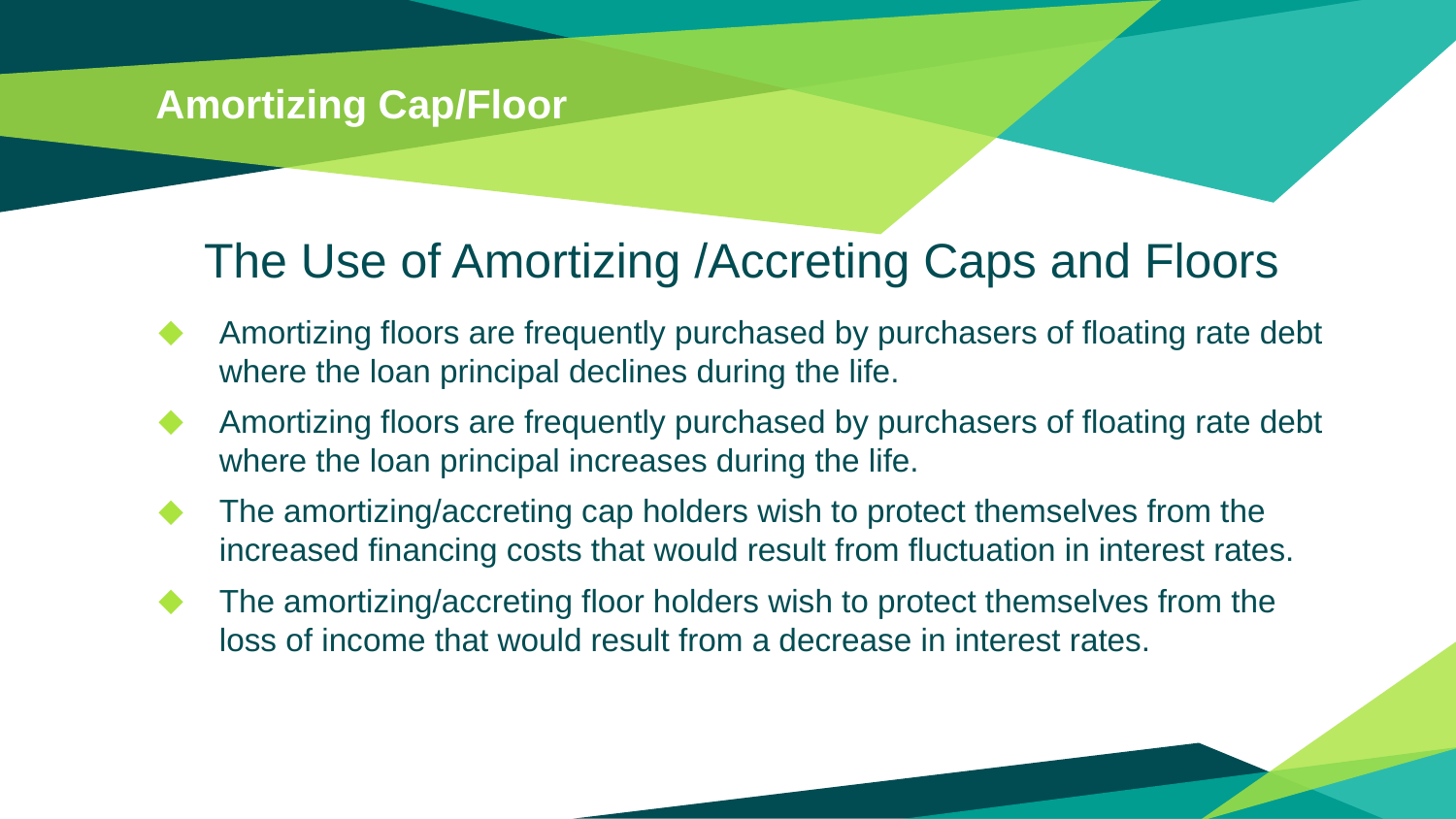

# Amortizing Cap/Floor
The Use of Amortizing /Accreting Caps and Floors
Amortizing floors are frequently purchased by purchasers of floating rate debt where the loan principal declines during the life.
Amortizing floors are frequently purchased by purchasers of floating rate debt where the loan principal increases during the life.
The amortizing/accreting cap holders wish to protect themselves from the increased financing costs that would result from fluctuation in interest rates.
The amortizing/accreting floor holders wish to protect themselves from the loss of income that would result from a decrease in interest rates.